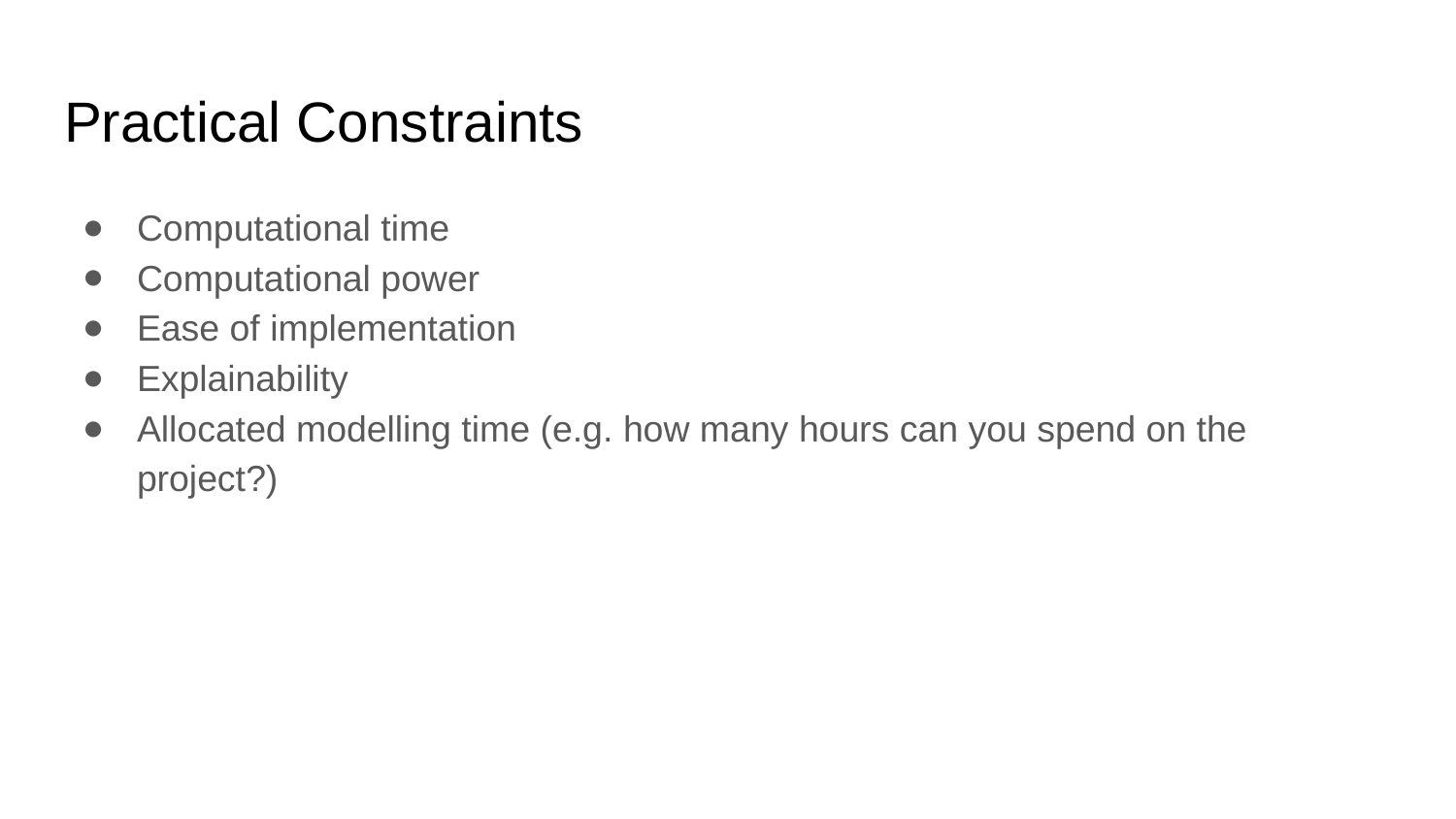

# Practical Constraints
Computational time
Computational power
Ease of implementation
Explainability
Allocated modelling time (e.g. how many hours can you spend on the project?)